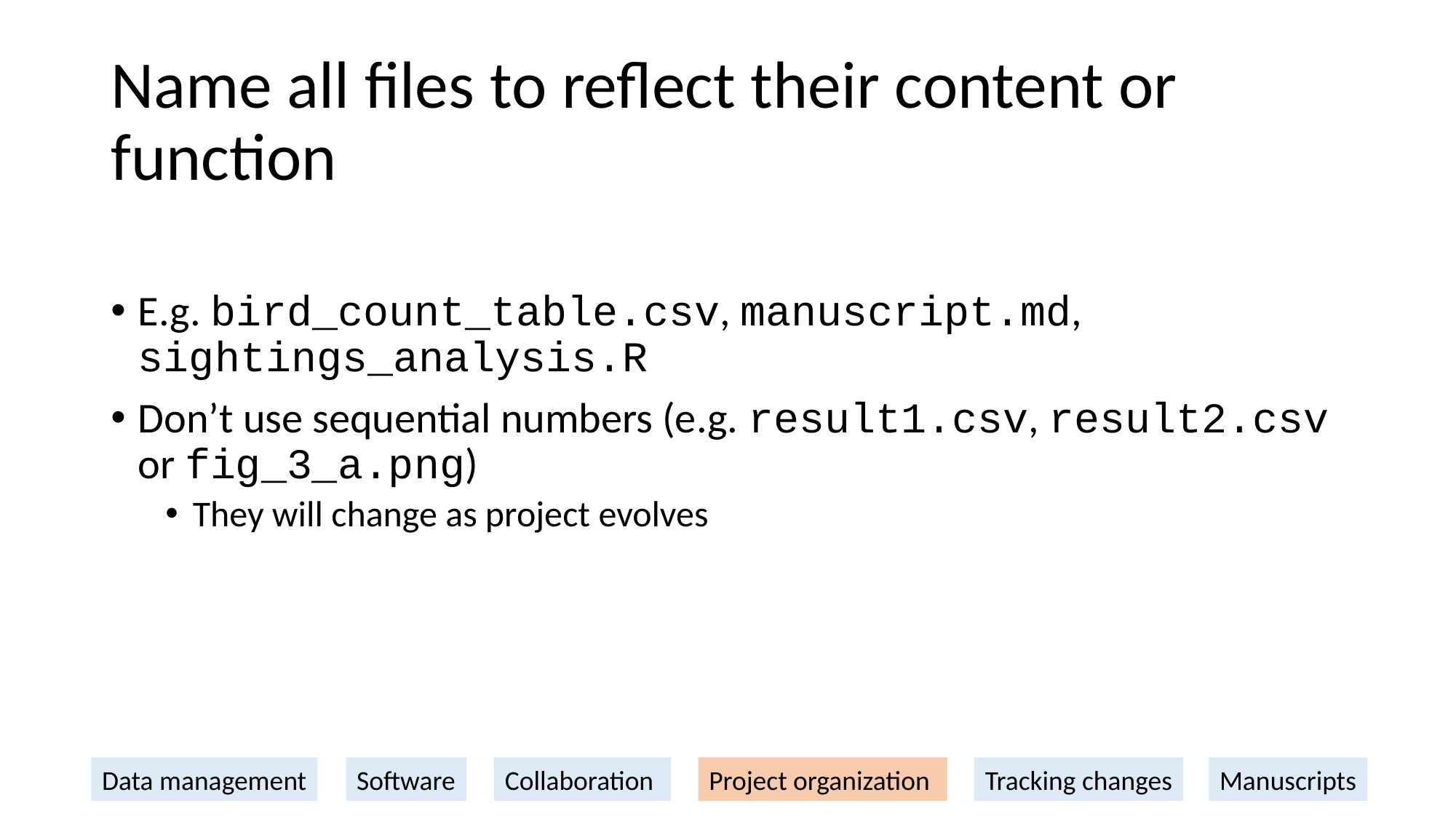

# Name all files to reflect their content or function

E.g. bird_count_table.csv, manuscript.md, sightings_analysis.R
Don’t use sequential numbers (e.g. result1.csv, result2.csv or fig_3_a.png)
They will change as project evolves
Data management
Software
Collaboration
Project organization
Tracking changes
Manuscripts